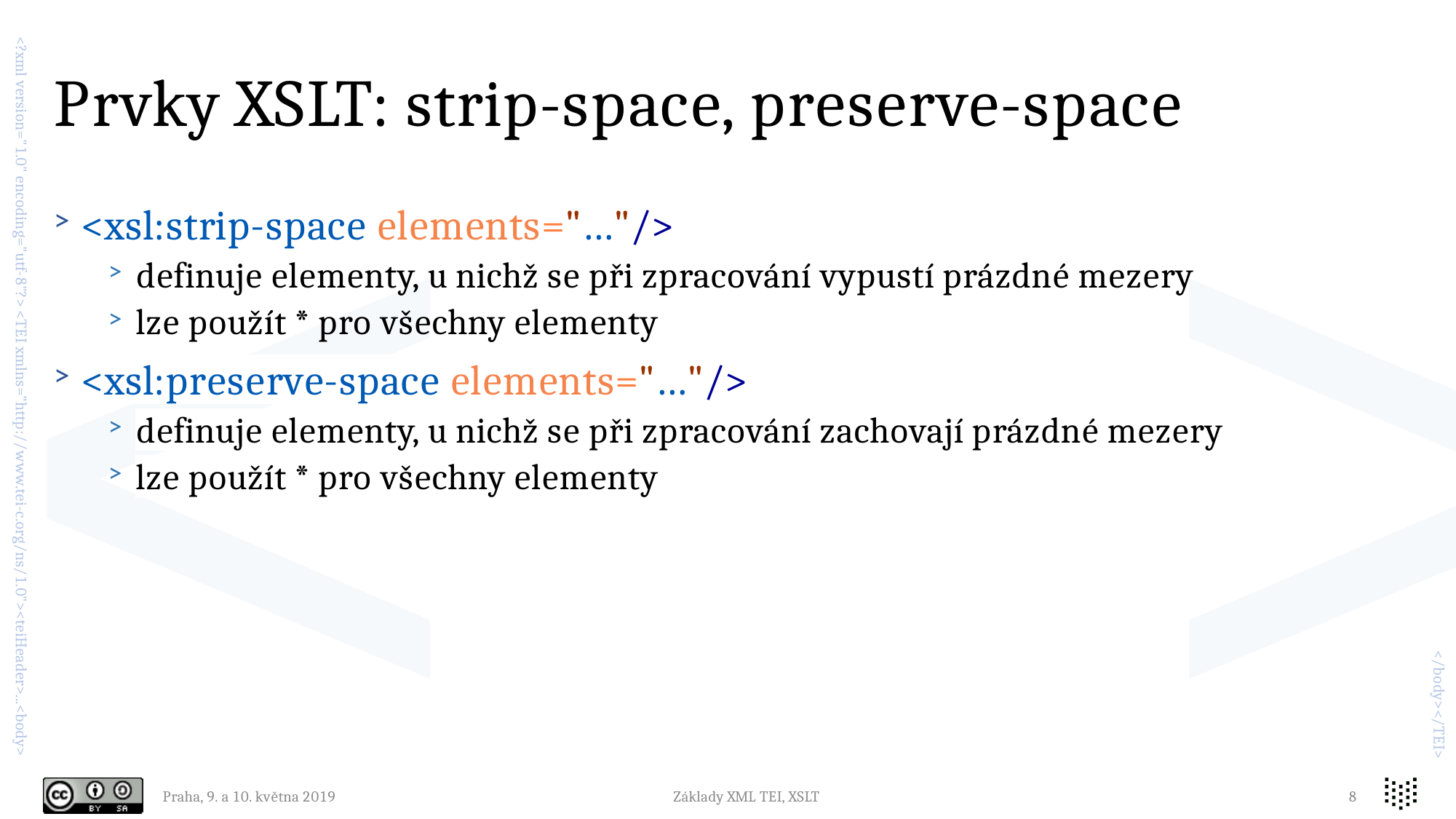

# Prvky XSLT: strip-space, preserve-space
<xsl:strip-space elements="…"/>
definuje elementy, u nichž se při zpracování vypustí prázdné mezery
lze použít * pro všechny elementy
<xsl:preserve-space elements="…"/>
definuje elementy, u nichž se při zpracování zachovají prázdné mezery
lze použít * pro všechny elementy

Praha, 9. a 10. května 2019
Základy XML TEI, XSLT
8